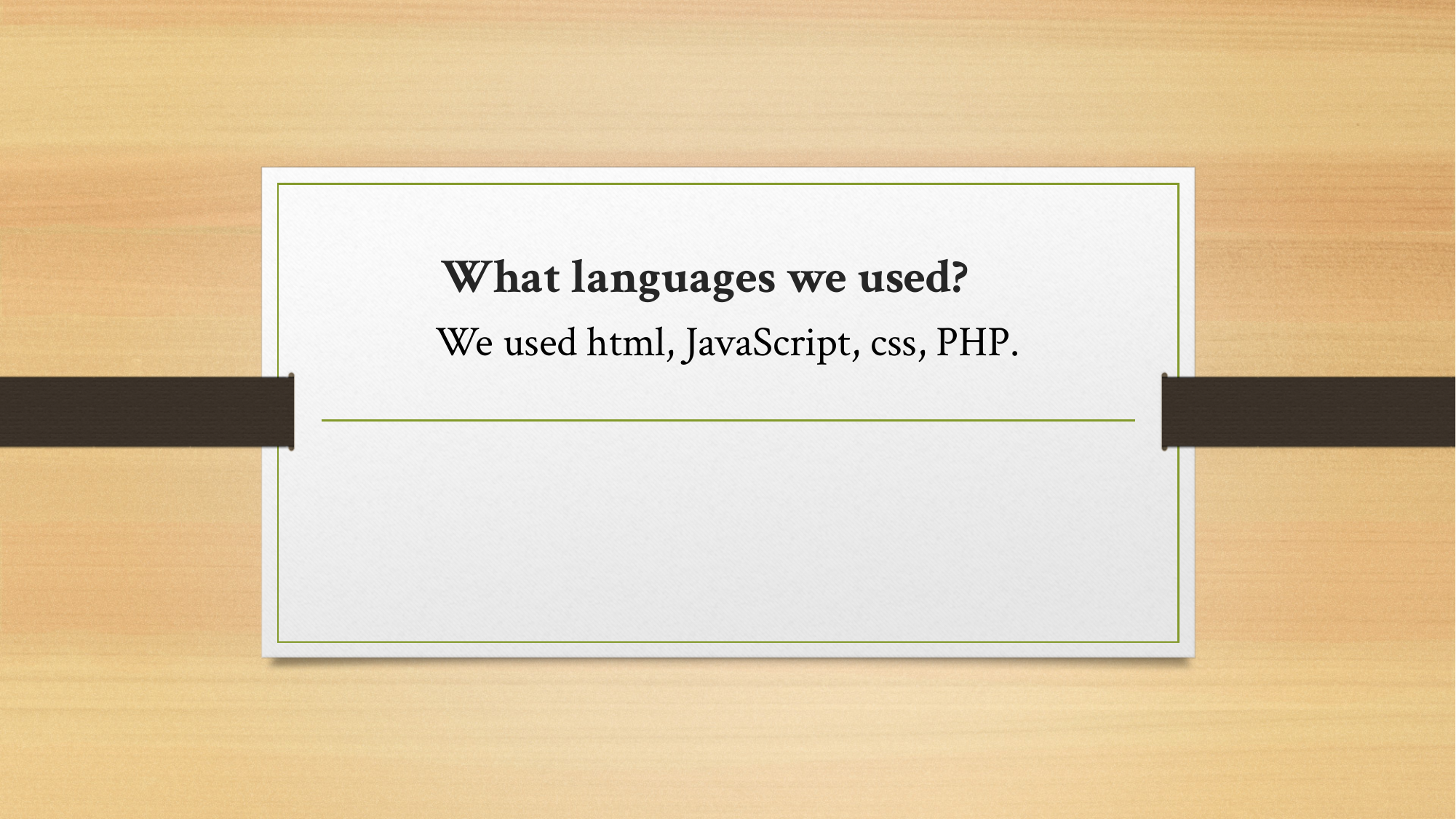

# What languages we used?
We used html, JavaScript, css, PHP.